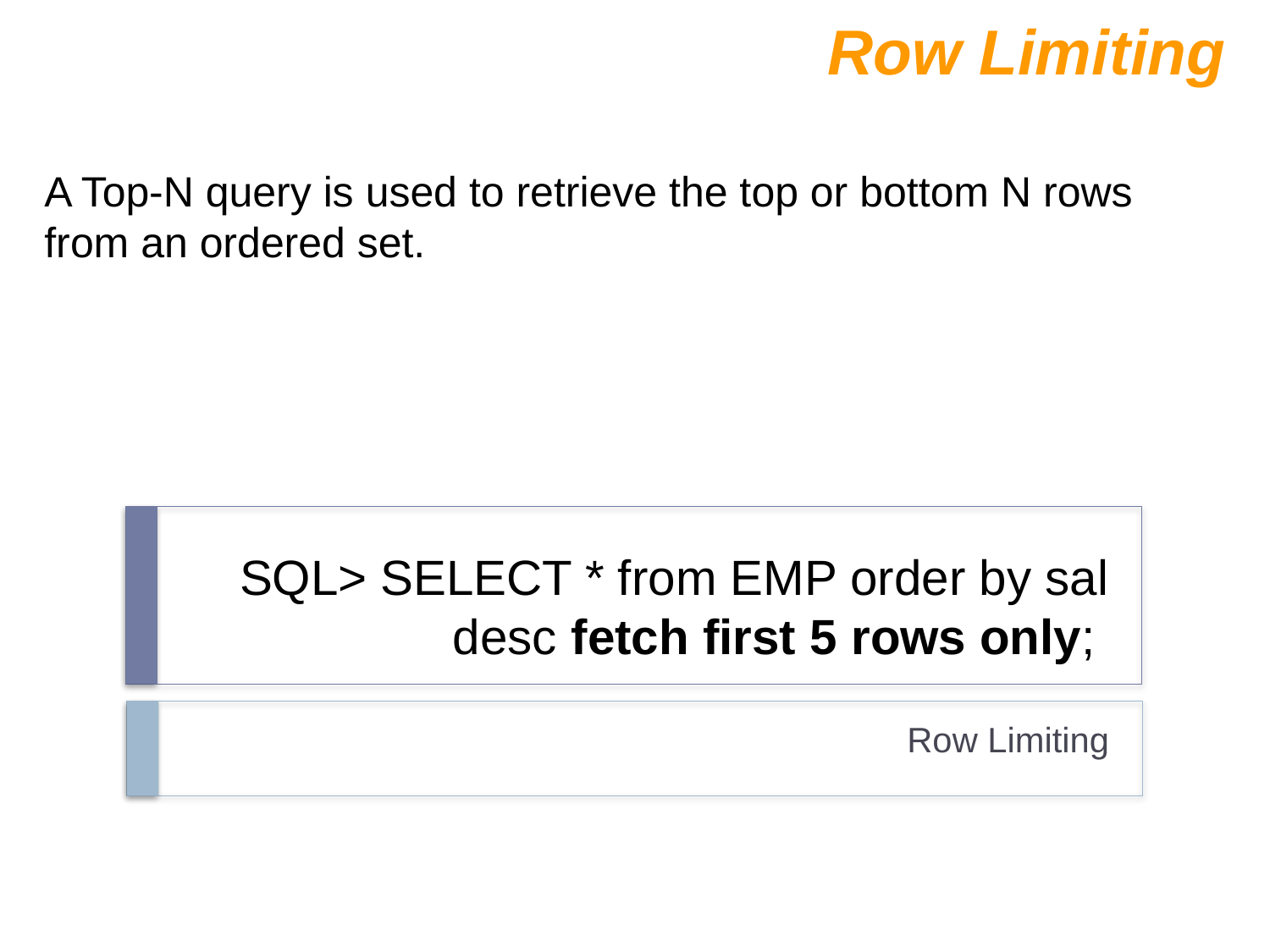

Row Limiting
A Top-N query is used to retrieve the top or bottom N rows from an ordered set.
# SQL> SELECT * from EMP order by sal desc fetch first 5 rows only;
Row Limiting